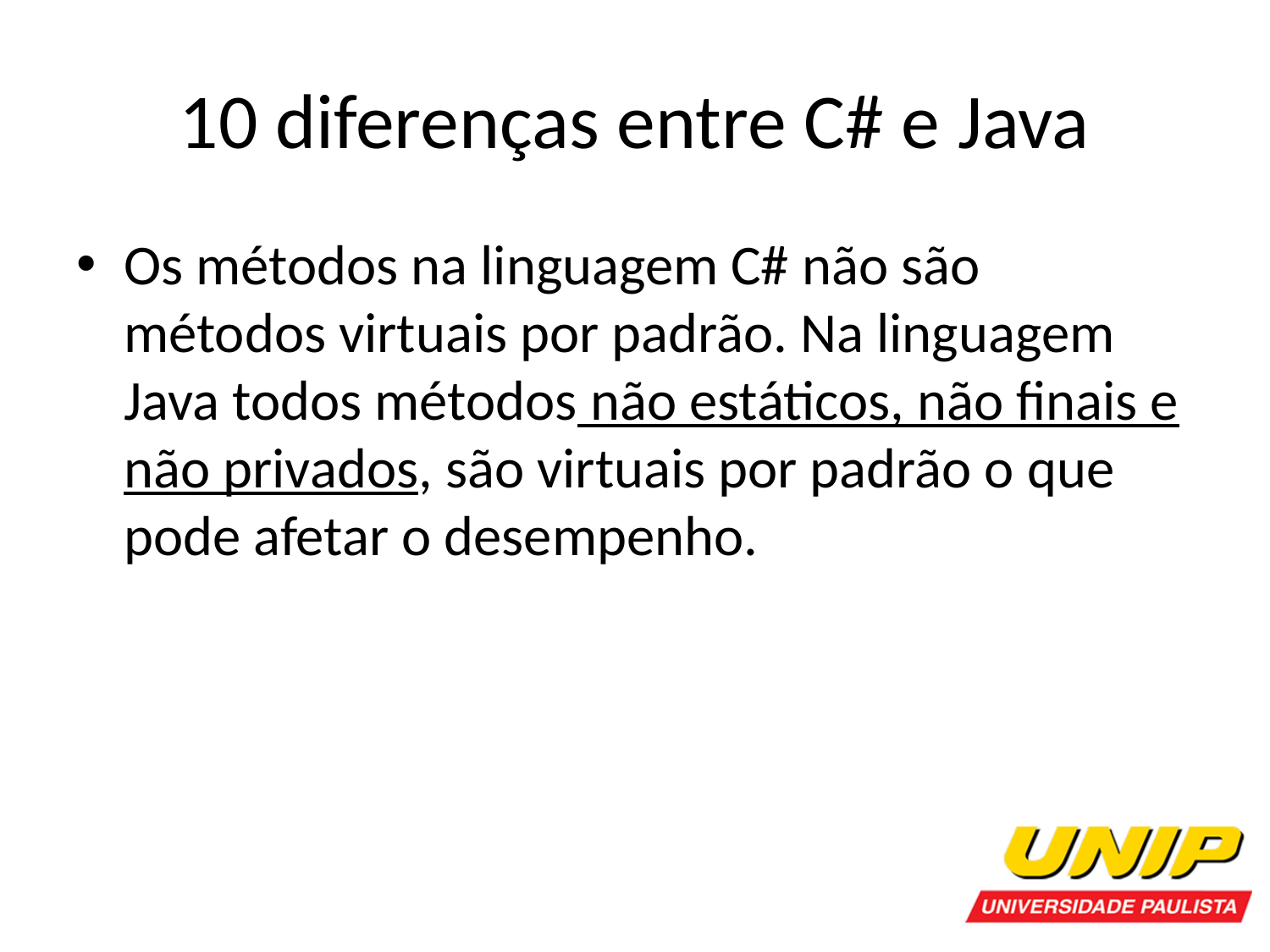

# 10 diferenças entre C# e Java
Os métodos na linguagem C# não são métodos virtuais por padrão. Na linguagem Java todos métodos não estáticos, não finais e não privados, são virtuais por padrão o que pode afetar o desempenho.